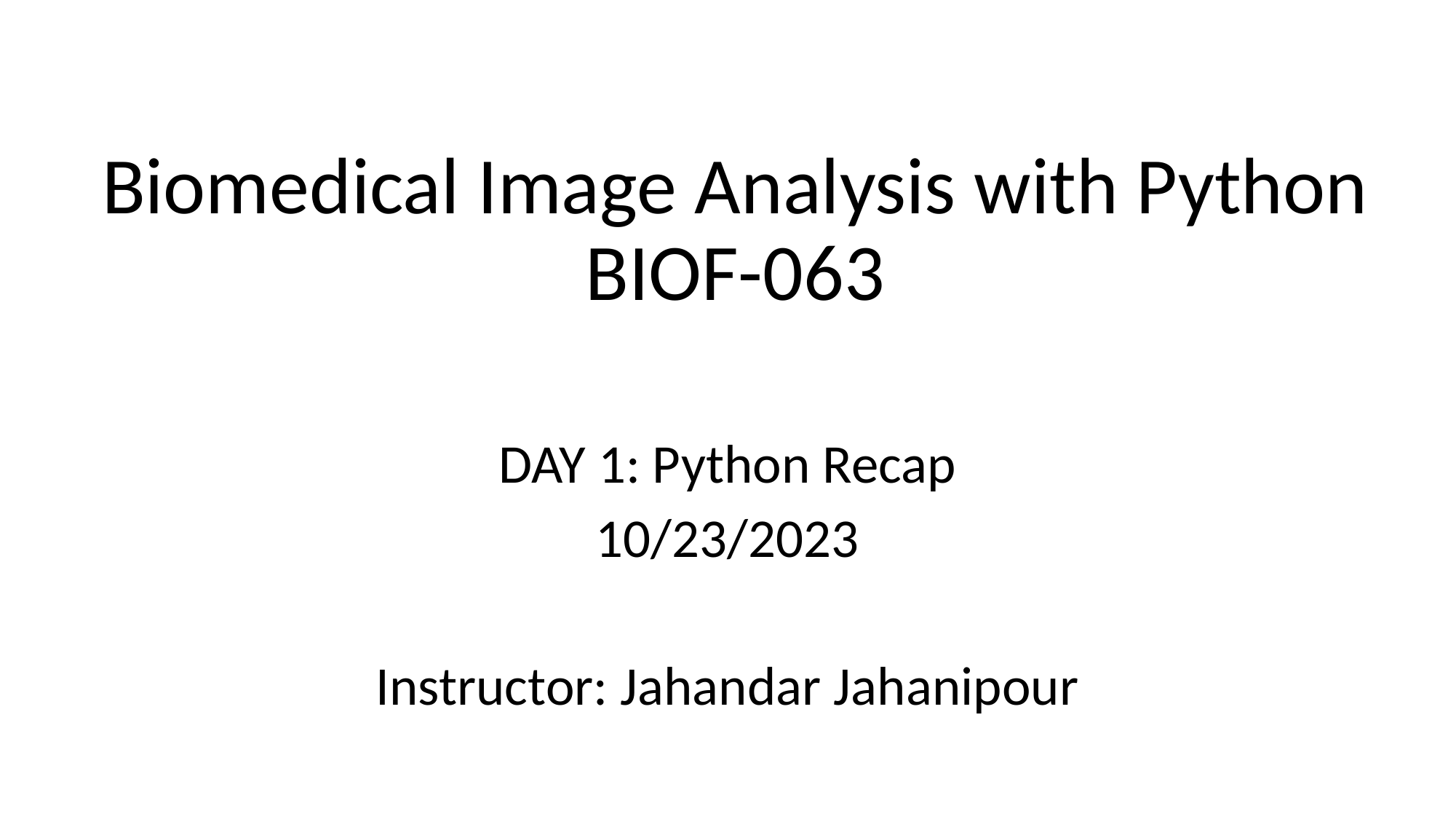

# Biomedical Image Analysis with Python BIOF-063
DAY 1: Python Recap
10/23/2023

Instructor: Jahandar Jahanipour